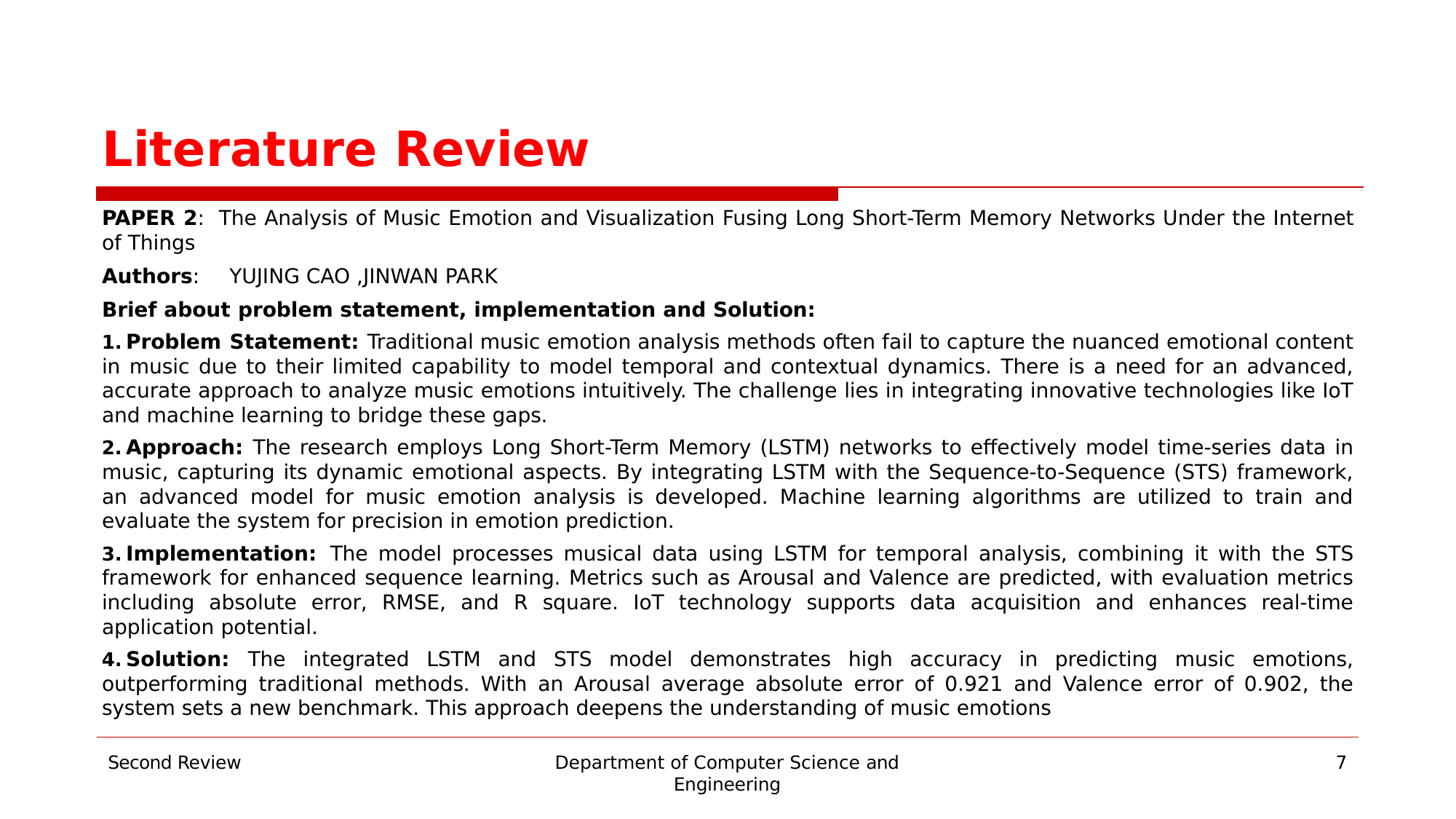

# Literature Review
PAPER 2: The Analysis of Music Emotion and Visualization Fusing Long Short-Term Memory Networks Under the Internet of Things
Authors:   YUJING CAO ,JINWAN PARK
Brief about problem statement, implementation and Solution:
	Problem Statement: Traditional music emotion analysis methods often fail to capture the nuanced emotional content in music due to their limited capability to model temporal and contextual dynamics. There is a need for an advanced, accurate approach to analyze music emotions intuitively. The challenge lies in integrating innovative technologies like IoT and machine learning to bridge these gaps.
	Approach: The research employs Long Short-Term Memory (LSTM) networks to effectively model time-series data in music, capturing its dynamic emotional aspects. By integrating LSTM with the Sequence-to-Sequence (STS) framework, an advanced model for music emotion analysis is developed. Machine learning algorithms are utilized to train and evaluate the system for precision in emotion prediction.
	Implementation: The model processes musical data using LSTM for temporal analysis, combining it with the STS framework for enhanced sequence learning. Metrics such as Arousal and Valence are predicted, with evaluation metrics including absolute error, RMSE, and R square. IoT technology supports data acquisition and enhances real-time application potential.
	Solution: The integrated LSTM and STS model demonstrates high accuracy in predicting music emotions, outperforming traditional methods. With an Arousal average absolute error of 0.921 and Valence error of 0.902, the system sets a new benchmark. This approach deepens the understanding of music emotions
Second Review
Department of Computer Science and Engineering
7